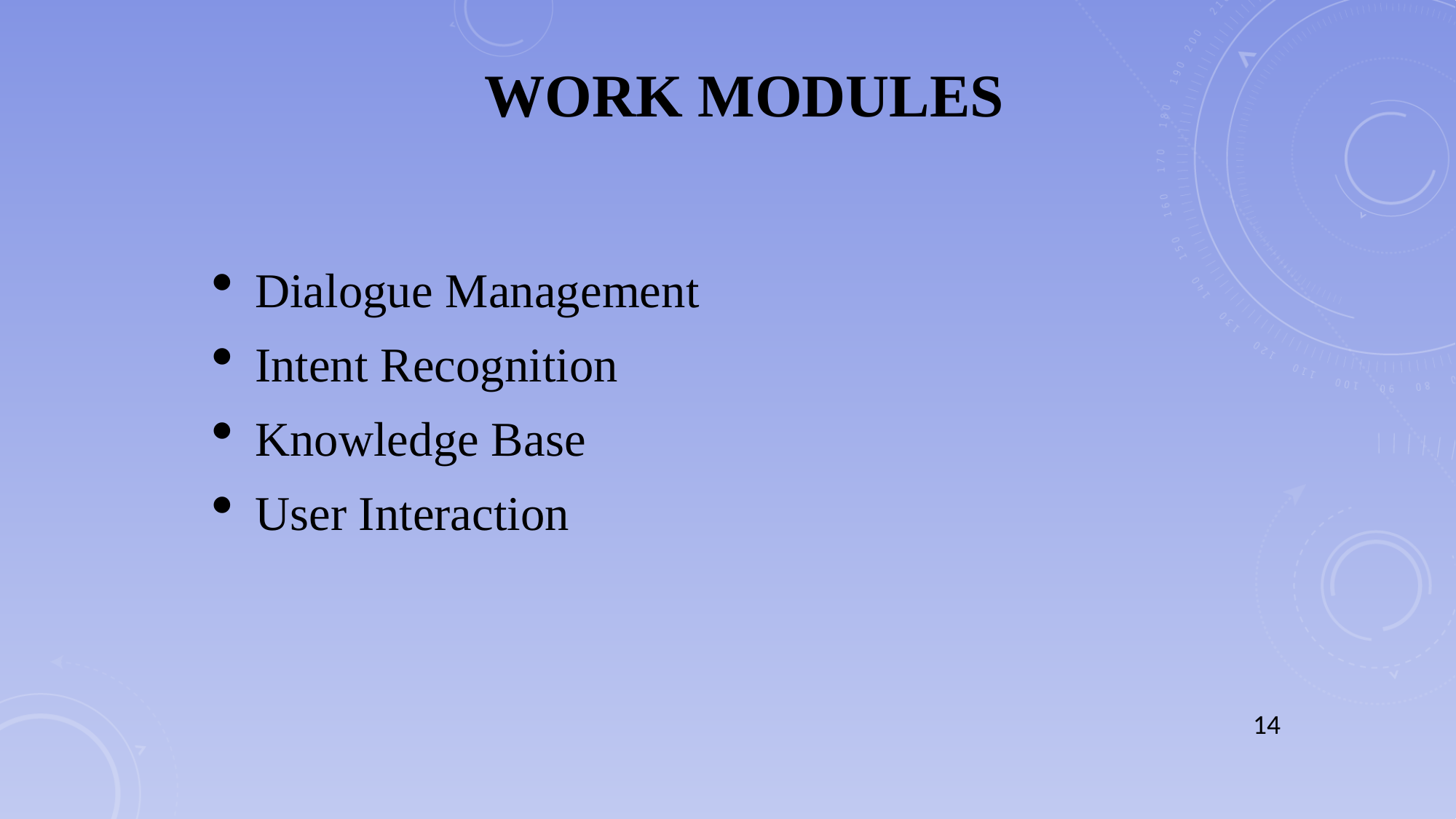

# WORK MODULES

Dialogue Management
Intent Recognition
Knowledge Base
User Interaction

14